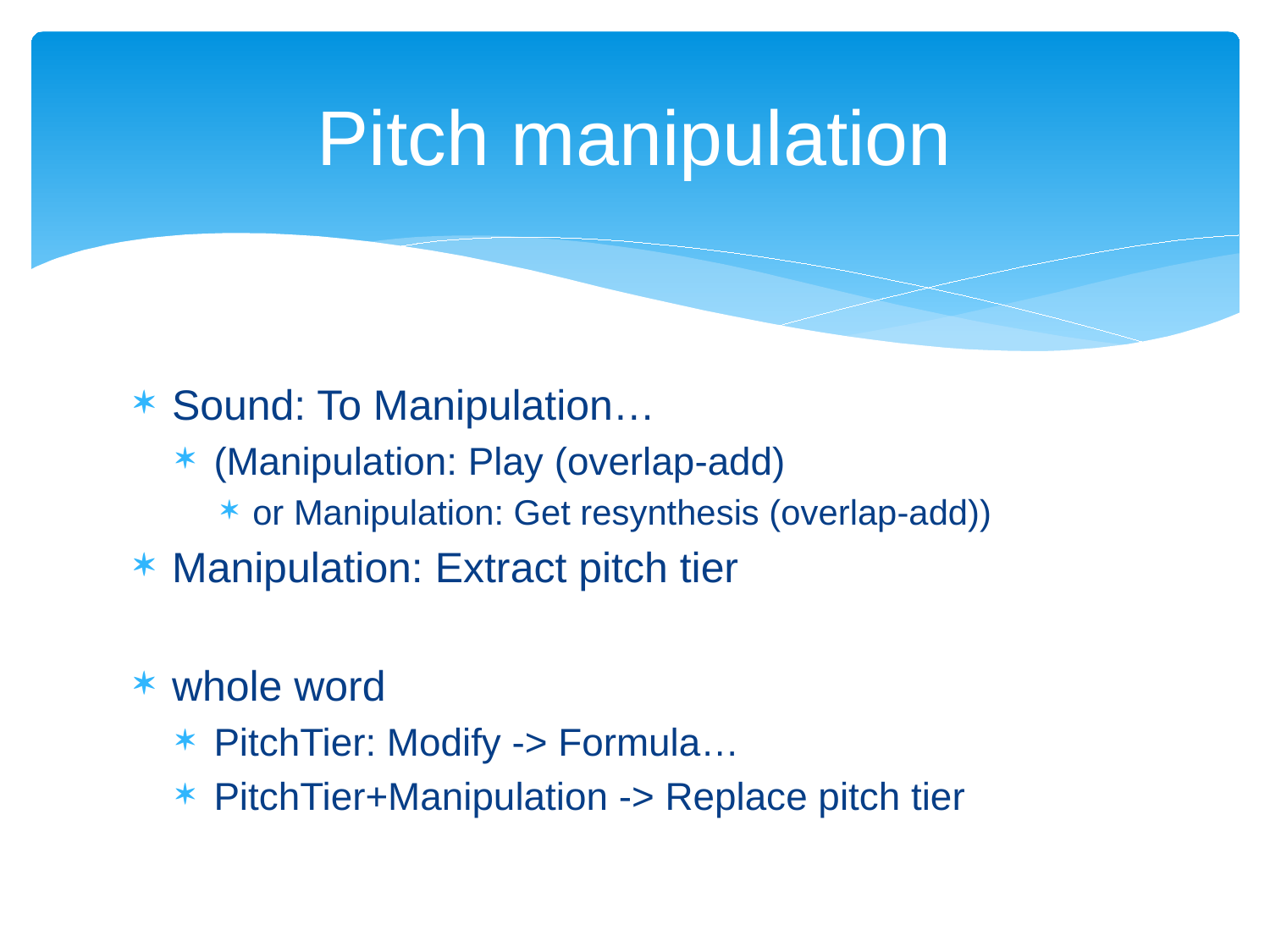

# Pitch manipulation
Sound: To Manipulation…
(Manipulation: Play (overlap-add)
or Manipulation: Get resynthesis (overlap-add))
Manipulation: Extract pitch tier

whole word
PitchTier: Modify -> Formula…
PitchTier+Manipulation -> Replace pitch tier